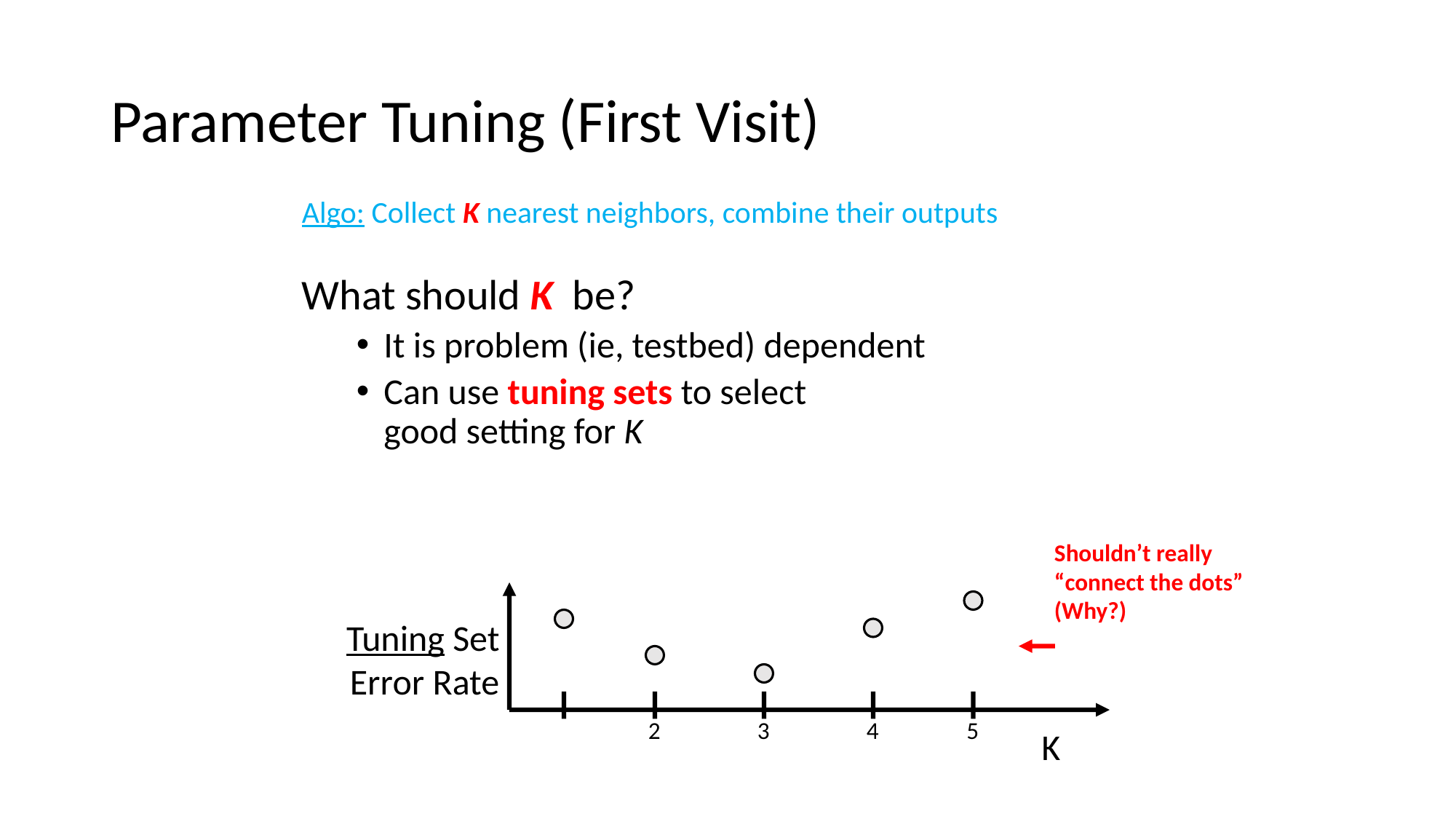

# Parameter Tuning (First Visit)
Algo: Collect K nearest neighbors, combine their outputs

What should K  be?
It is problem (ie, testbed) dependent
Can use tuning sets to select
good setting for K
Shouldn’t really
“connect the dots”
(Why?)

Tuning Set
Error Rate

2
3
4
5
K